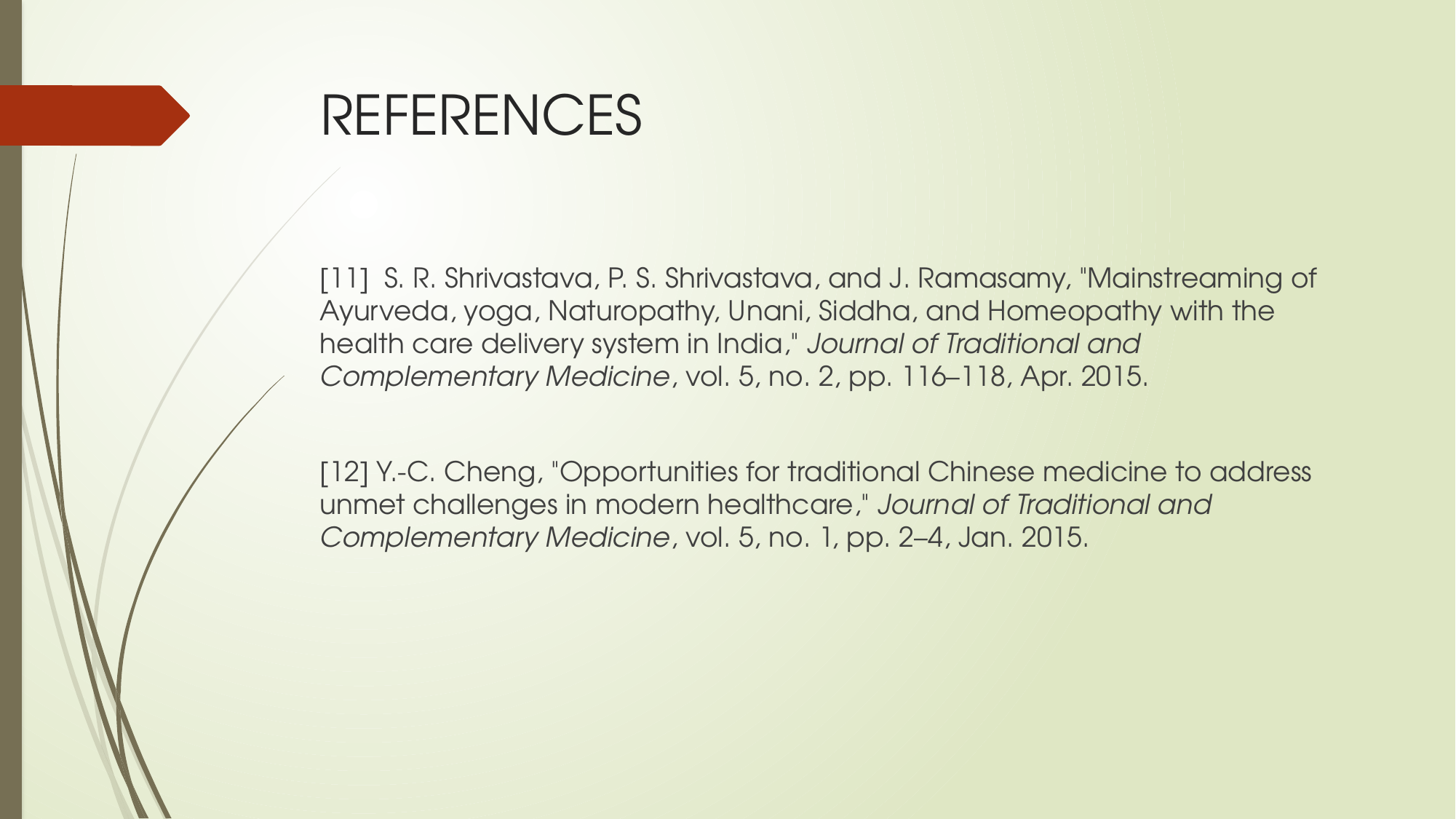

# REFERENCES
[11]  S. R. Shrivastava, P. S. Shrivastava, and J. Ramasamy, "Mainstreaming of Ayurveda, yoga, Naturopathy, Unani, Siddha, and Homeopathy with the health care delivery system in India," Journal of Traditional and Complementary Medicine, vol. 5, no. 2, pp. 116–118, Apr. 2015.

[12] Y.-C. Cheng, "Opportunities for traditional Chinese medicine to address unmet challenges in modern healthcare," Journal of Traditional and Complementary Medicine, vol. 5, no. 1, pp. 2–4, Jan. 2015.